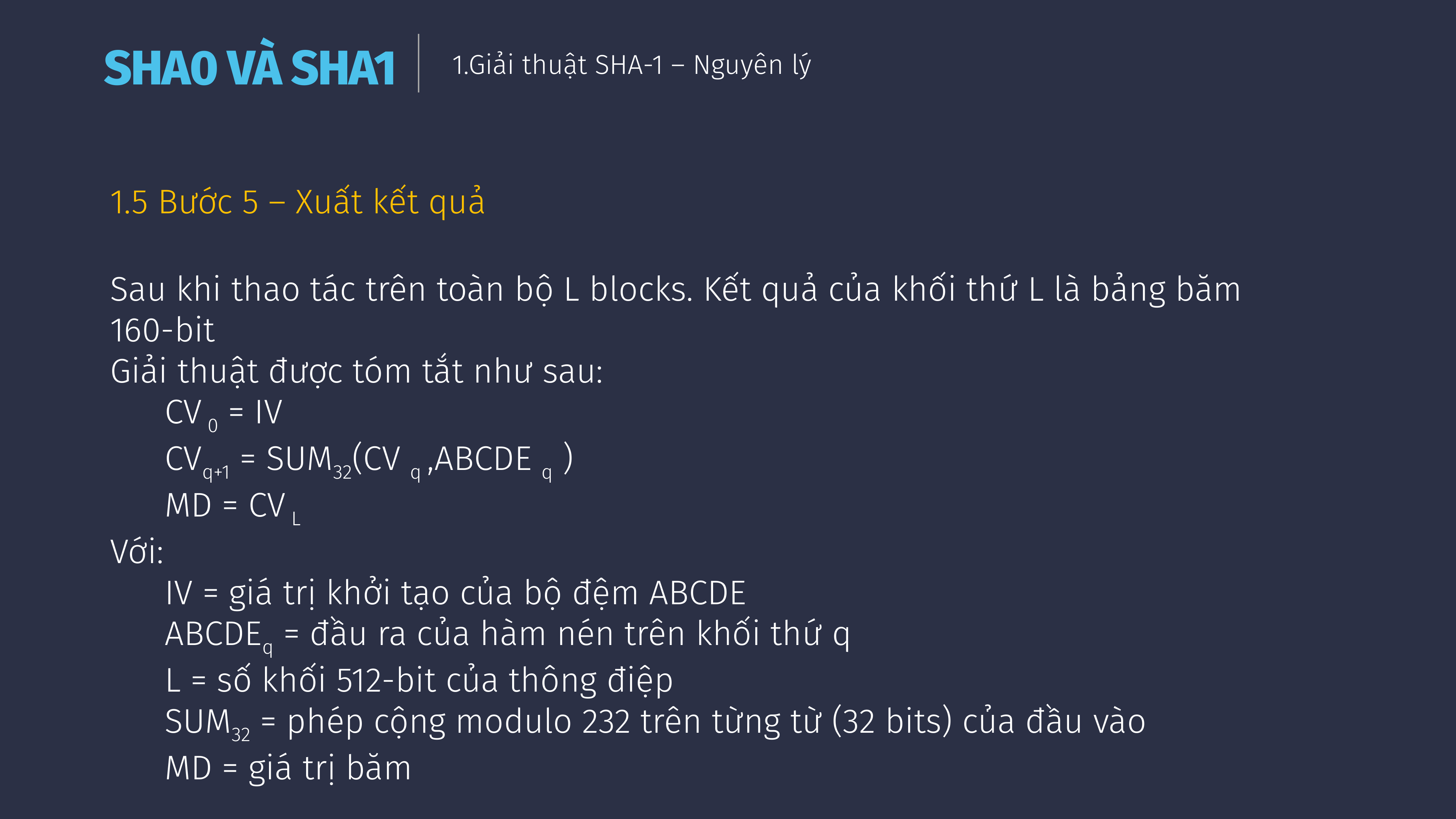

SHA0 VÀ SHA1
1.Giải thuật SHA-1 – Nguyên lý
1.5 Bước 5 – Xuất kết quả
Sau khi thao tác trên toàn bộ L blocks. Kết quả của khối thứ L là bảng băm 160-bit
Giải thuật được tóm tắt như sau:
	CV 0 = IV
	CVq+1 = SUM32(CV q ,ABCDE q )
	MD = CV L
Với:
	IV = giá trị khởi tạo của bộ đệm ABCDE
	ABCDEq = đầu ra của hàm nén trên khối thứ q
	L = số khối 512-bit của thông điệp
	SUM32 = phép cộng modulo 232 trên từng từ (32 bits) của đầu vào
	MD = giá trị băm